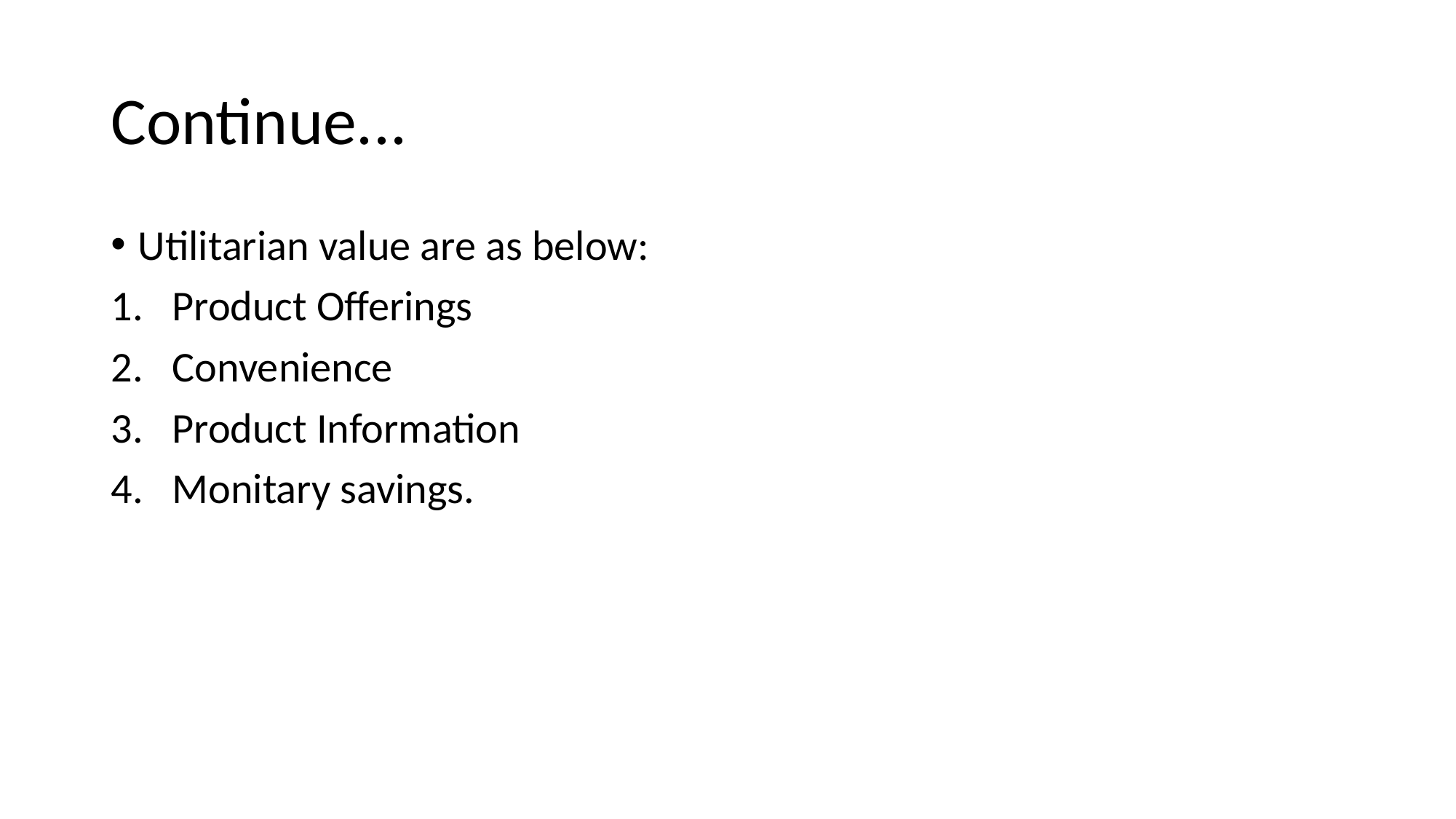

# Continue...
Utilitarian value are as below:
Product Offerings
Convenience
Product Information
Monitary savings.